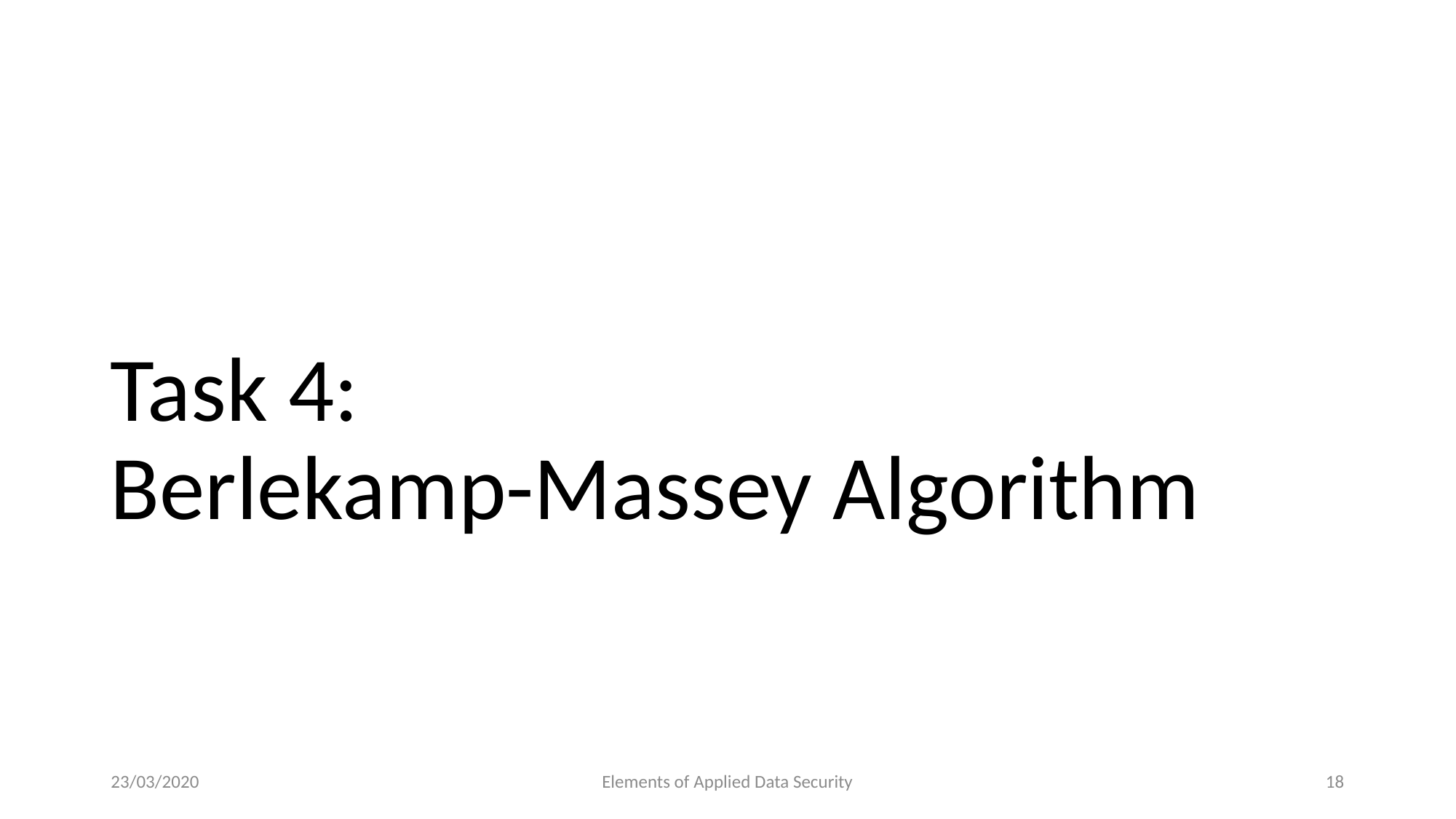

# Task 4: Berlekamp-Massey Algorithm

23/03/2020
Elements of Applied Data Security
18